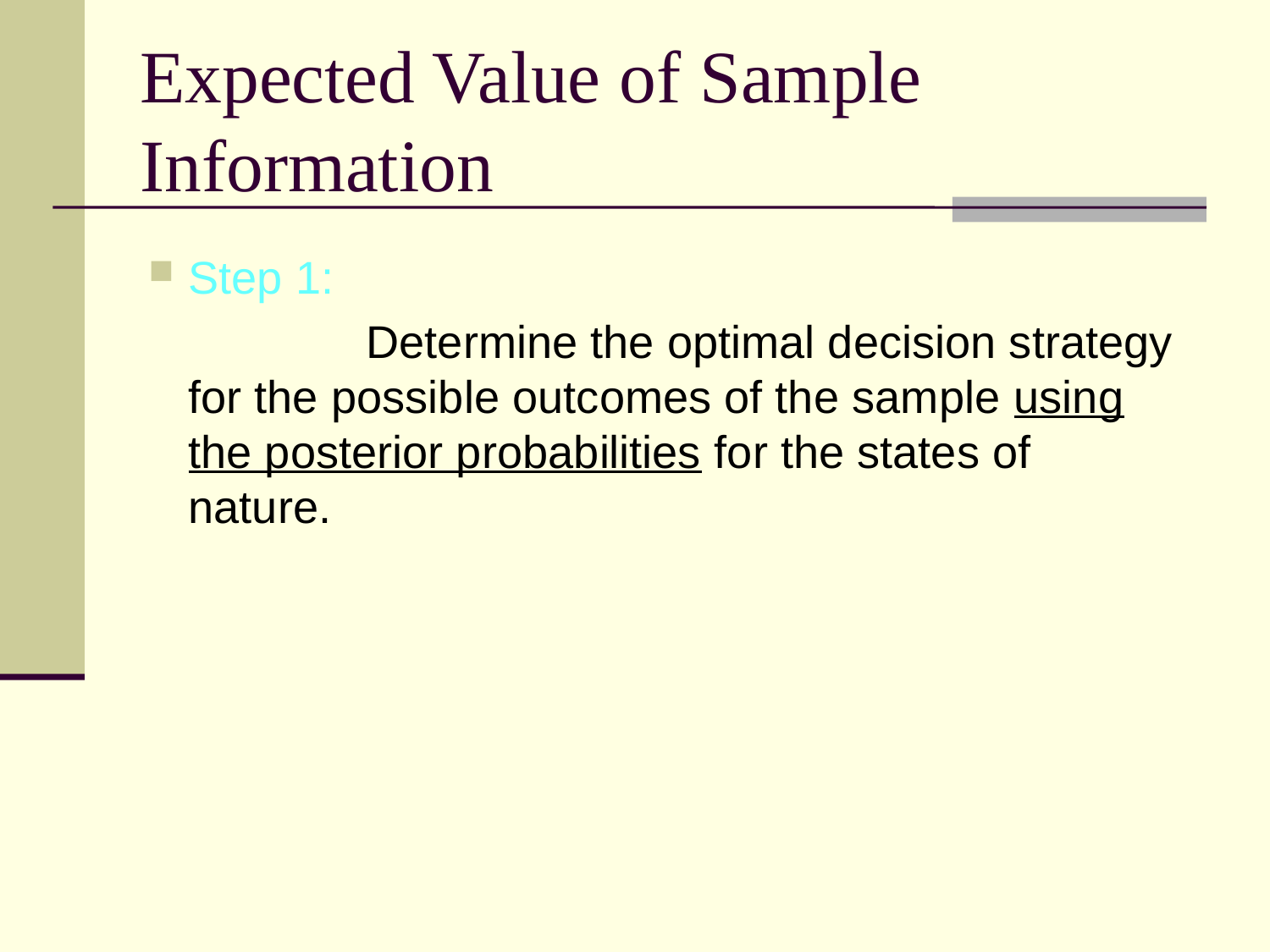

# Expected Value of Sample Information
Step 1:
		    Determine the optimal decision strategy for the possible outcomes of the sample using the posterior probabilities for the states of nature.